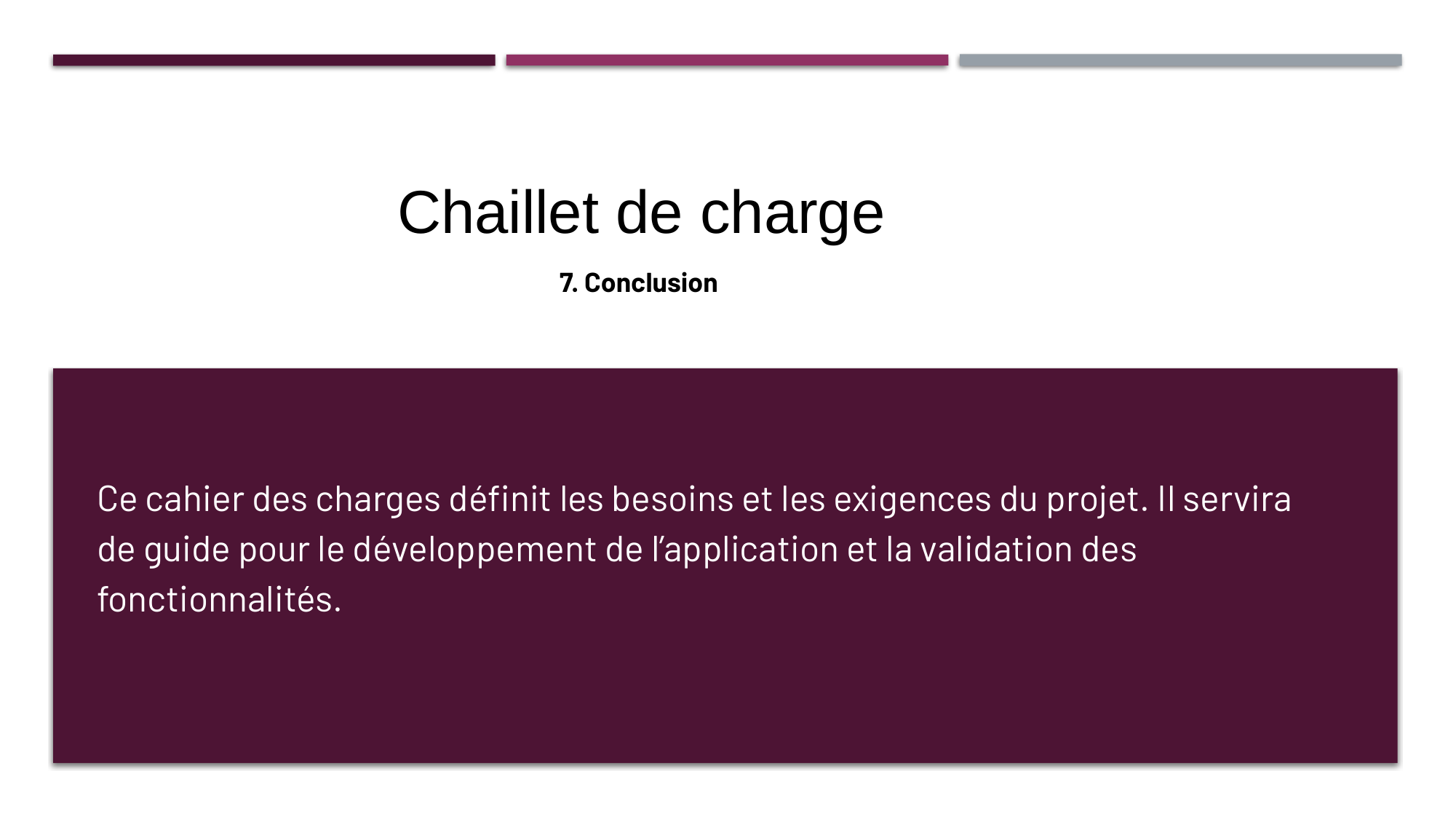

Chaillet de charge
7. Conclusion
Ce cahier des charges définit les besoins et les exigences du projet. Il servira de guide pour le développement de l’application et la validation des fonctionnalités.